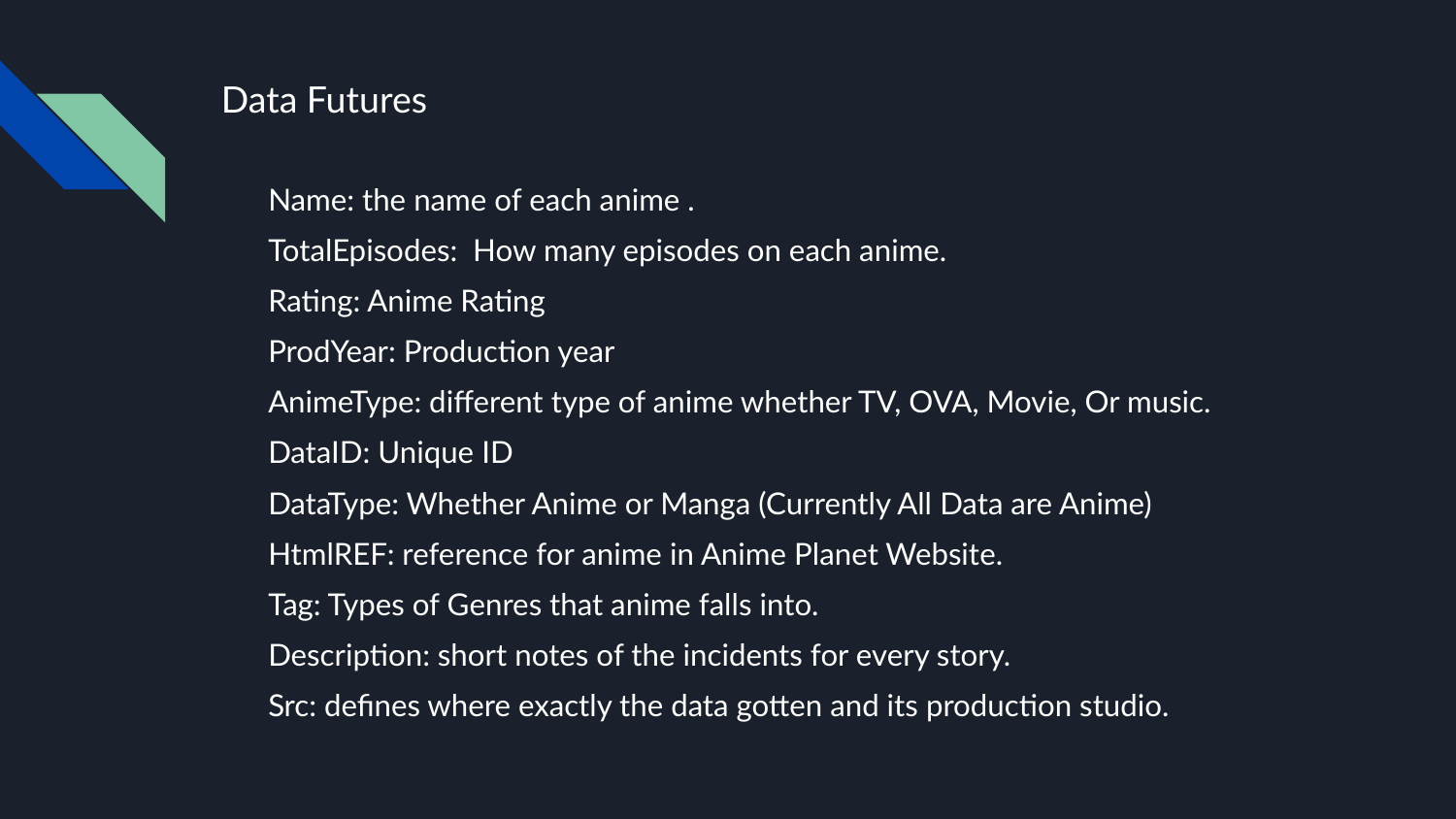

# Data Futures
Name: the name of each anime .
TotalEpisodes:  How many episodes on each anime.
Rating: Anime Rating
ProdYear: Production year
AnimeType: different type of anime whether TV, OVA, Movie, Or music.
DataID: Unique ID
DataType: Whether Anime or Manga (Currently All Data are Anime)
HtmlREF: reference for anime in Anime Planet Website.
Tag: Types of Genres that anime falls into.
Description: short notes of the incidents for every story.
Src: defines where exactly the data gotten and its production studio.